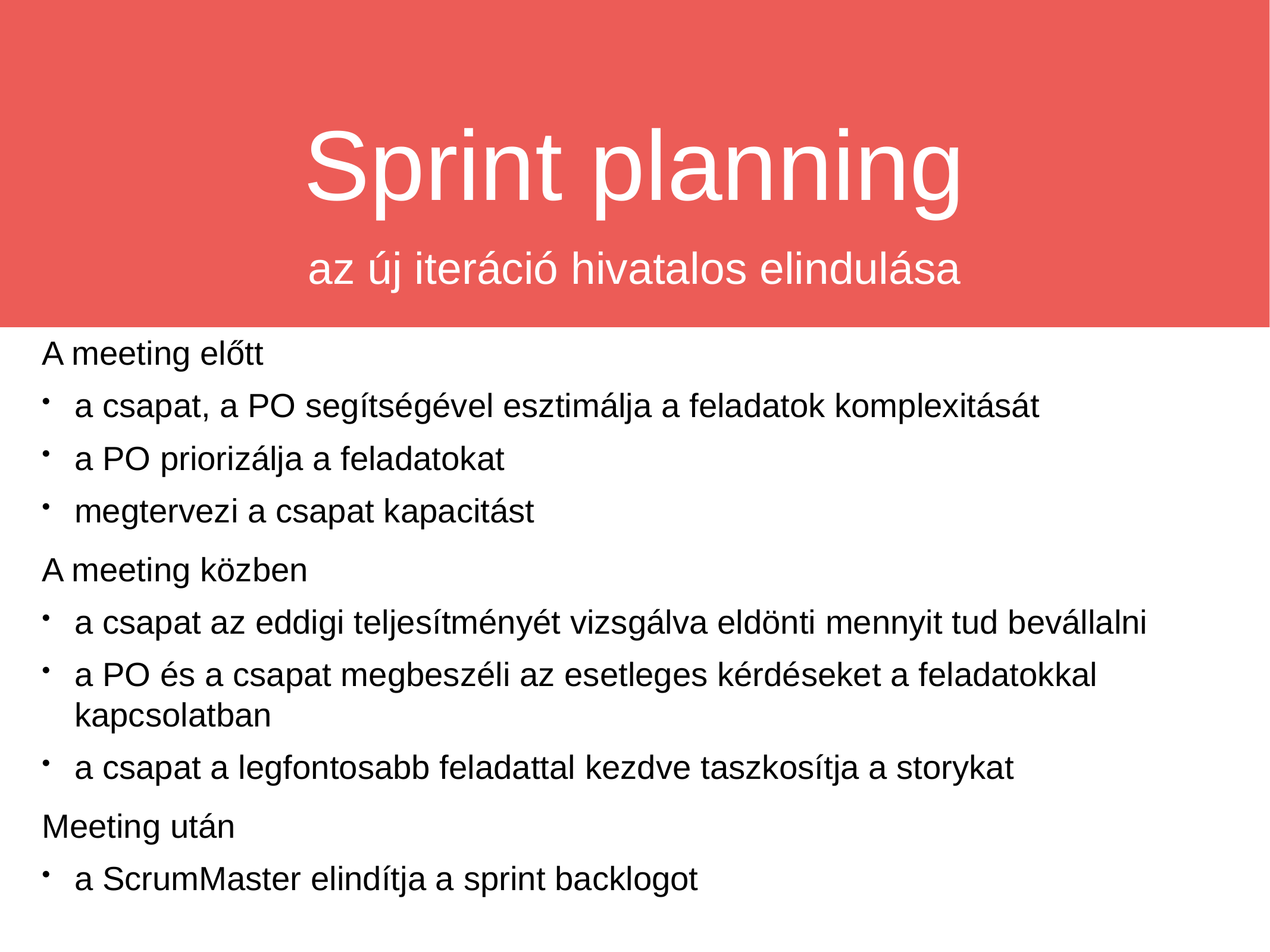

Sprint planning
az új iteráció hivatalos elindulása
A meeting előtt
a csapat, a PO segítségével esztimálja a feladatok komplexitását
a PO priorizálja a feladatokat
megtervezi a csapat kapacitást
A meeting közben
a csapat az eddigi teljesítményét vizsgálva eldönti mennyit tud bevállalni
a PO és a csapat megbeszéli az esetleges kérdéseket a feladatokkal kapcsolatban
a csapat a legfontosabb feladattal kezdve taszkosítja a storykat
Meeting után
a ScrumMaster elindítja a sprint backlogot